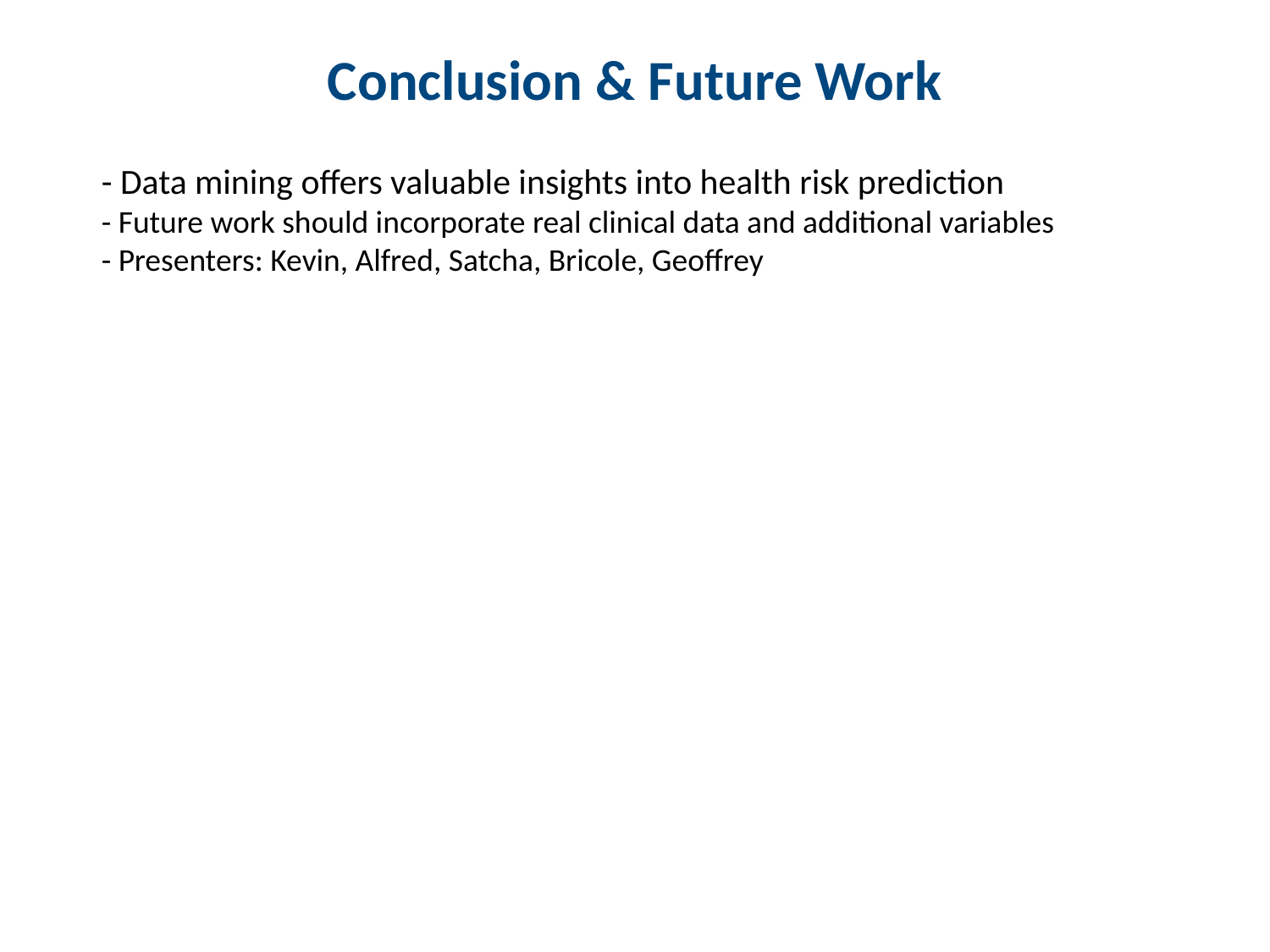

Conclusion & Future Work
- Data mining offers valuable insights into health risk prediction
- Future work should incorporate real clinical data and additional variables
- Presenters: Kevin, Alfred, Satcha, Bricole, Geoffrey